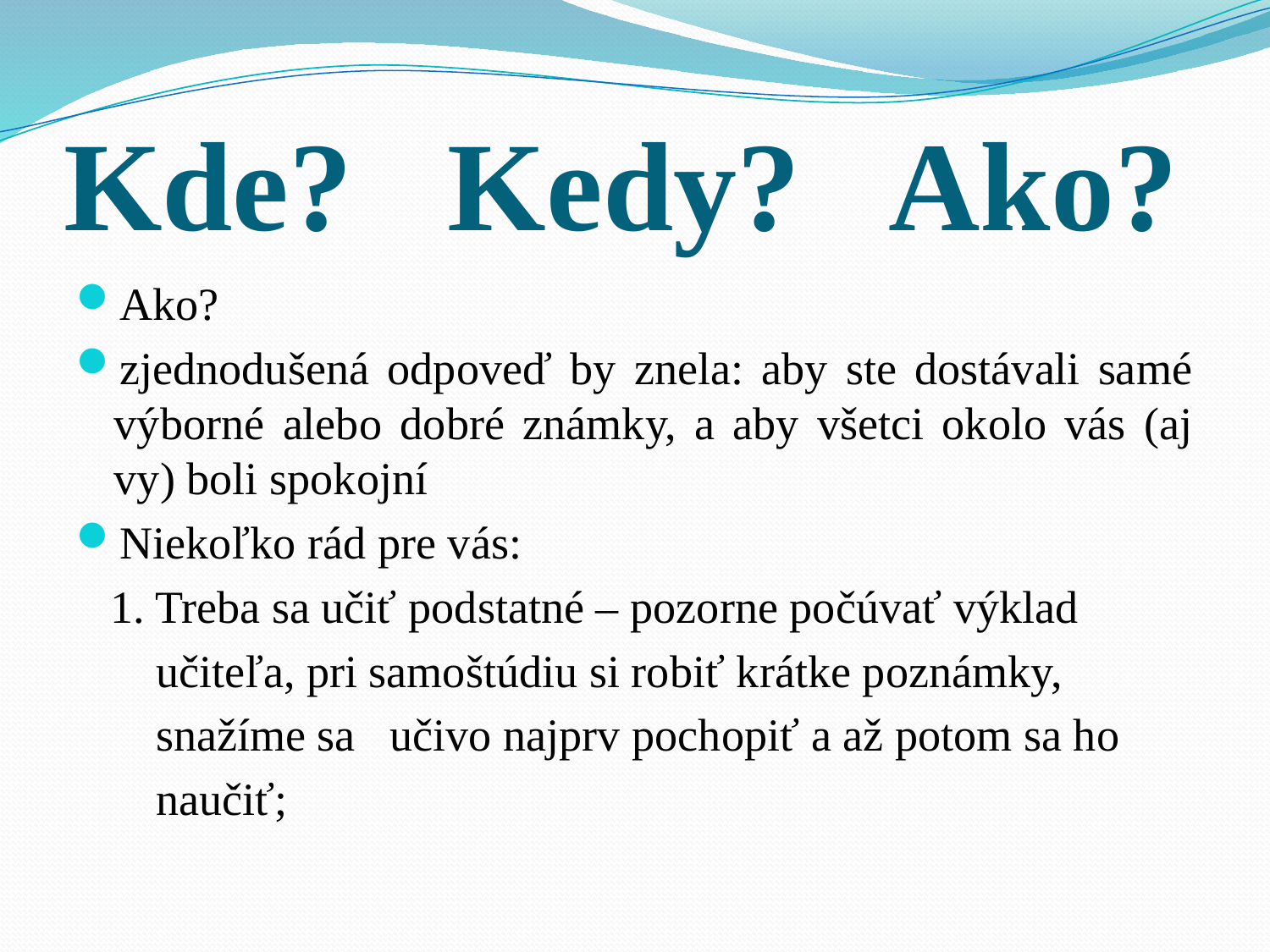

# Kde?   Kedy?   Ako?
Ako?
zjednodušená odpoveď by znela: aby ste dostávali samé výborné alebo dobré známky, a aby všetci okolo vás (aj vy) boli spokojní
Niekoľko rád pre vás:
   1. Treba sa učiť podstatné – pozorne počúvať výklad
       učiteľa, pri samoštúdiu si robiť krátke poznámky,
       snažíme sa   učivo najprv pochopiť a až potom sa ho
       naučiť;